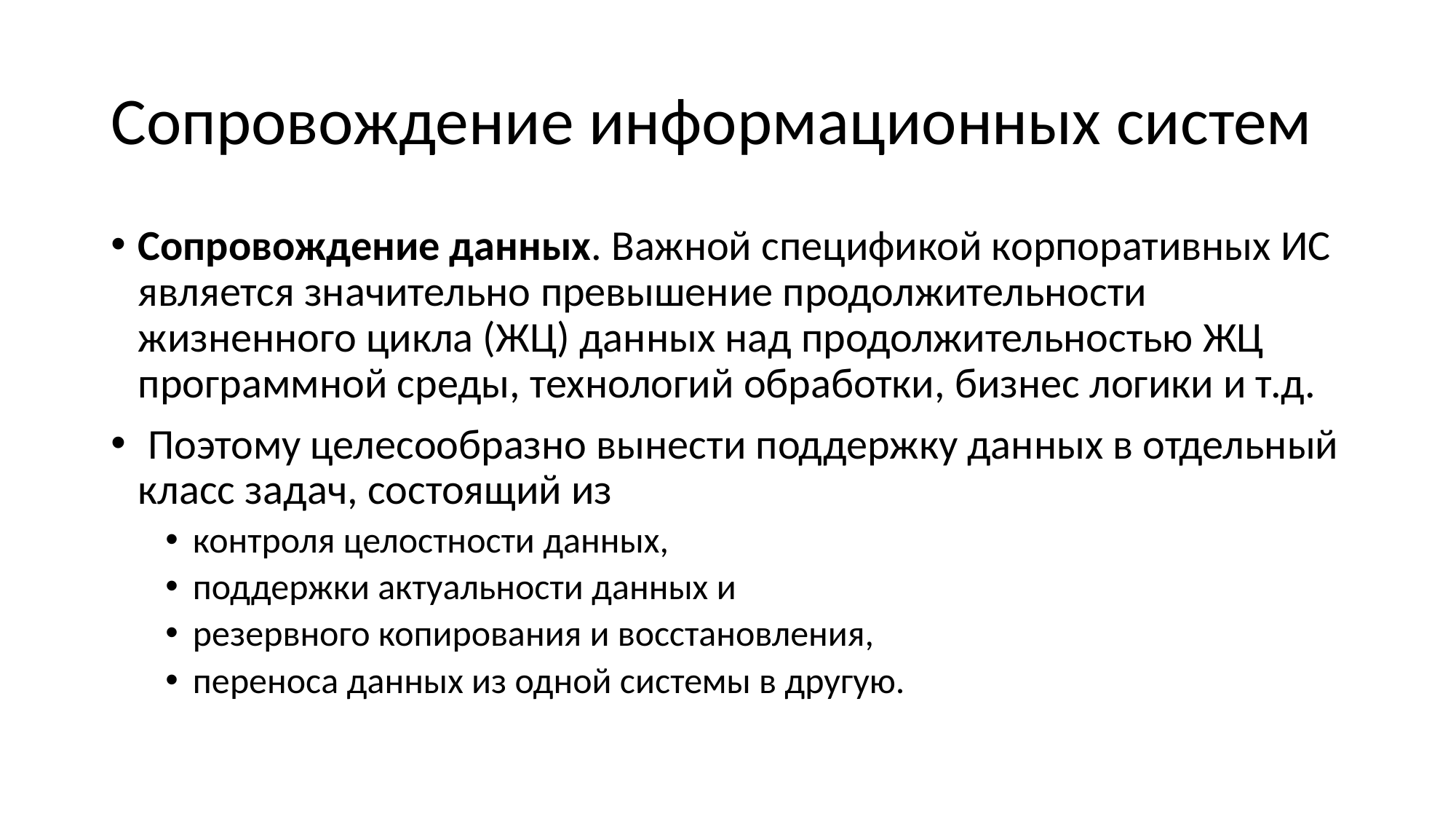

# Сопровождение информационных систем
Сопровождение данных. Важной спецификой корпоративных ИС является значительно превышение продолжительности жизненного цикла (ЖЦ) данных над продолжительностью ЖЦ программной среды, технологий обработки, бизнес логики и т.д.
 Поэтому целесообразно вынести поддержку данных в отдельный класс задач, состоящий из
контроля целостности данных,
поддержки актуальности данных и
резервного копирования и восстановления,
переноса данных из одной системы в другую.